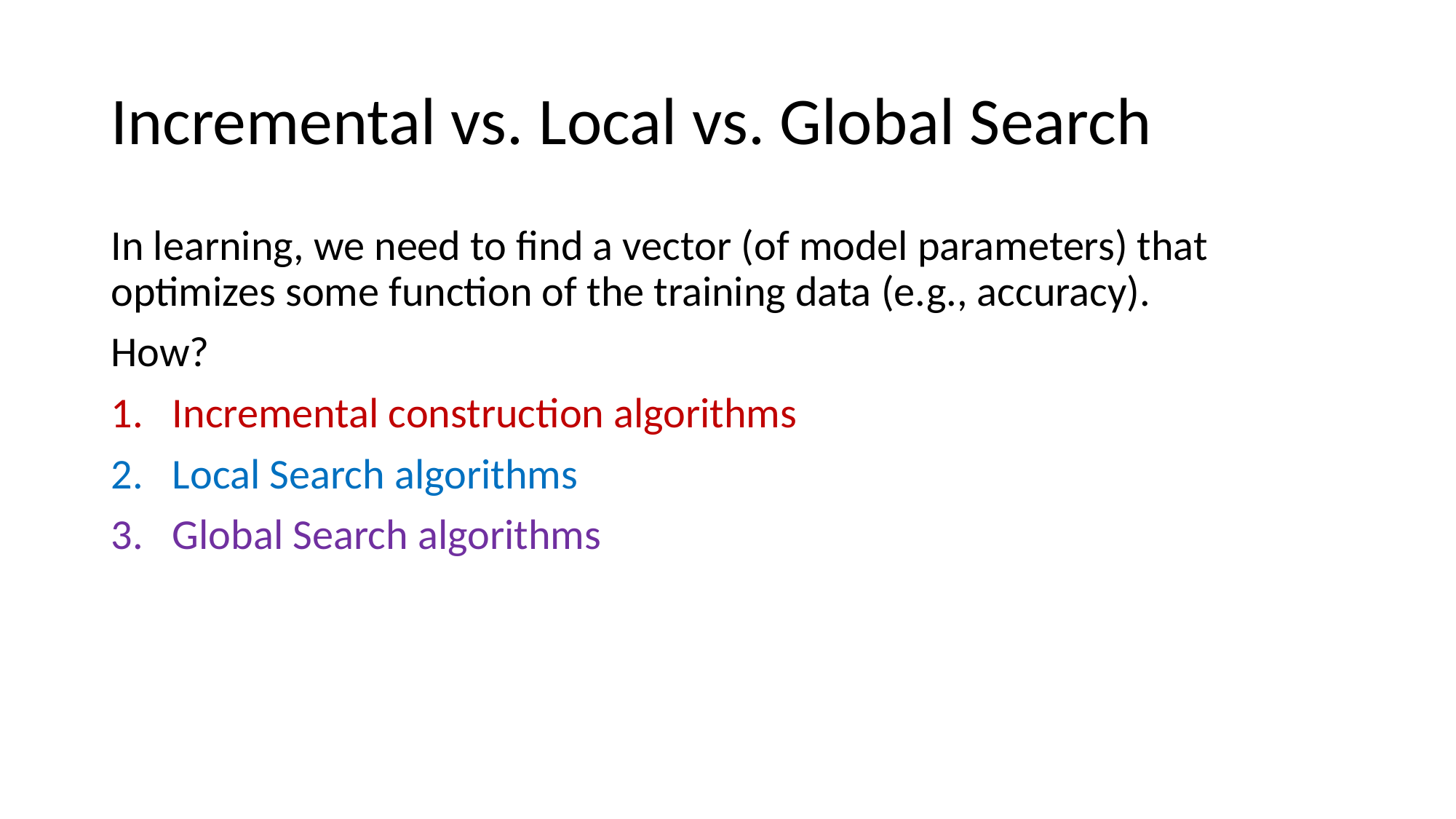

# Incremental vs. Local vs. Global Search
In learning, we need to find a vector (of model parameters) that optimizes some function of the training data (e.g., accuracy).
How?
Incremental construction algorithms
Local Search algorithms
Global Search algorithms